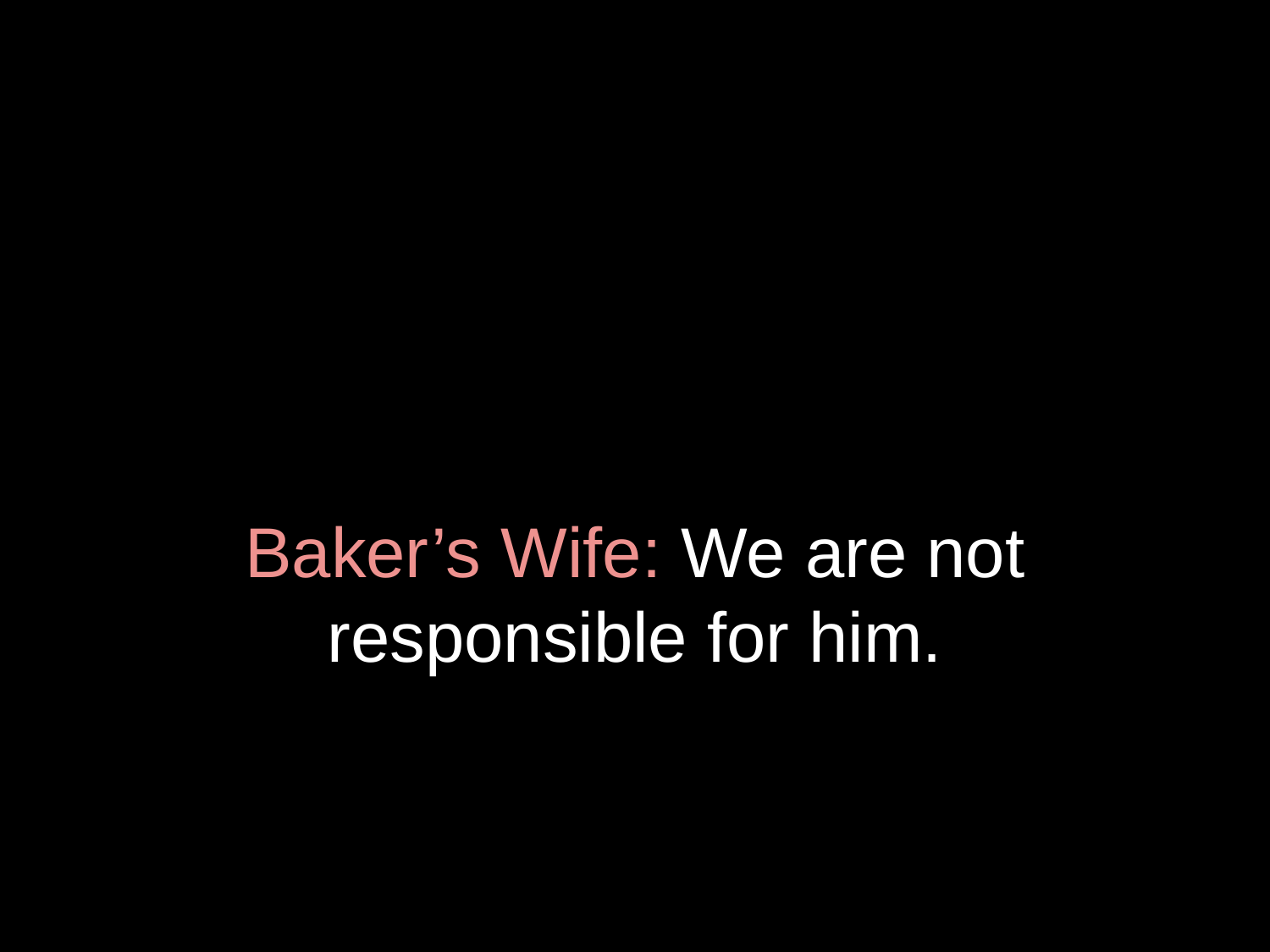

# Baker’s Wife: We are not responsible for him.